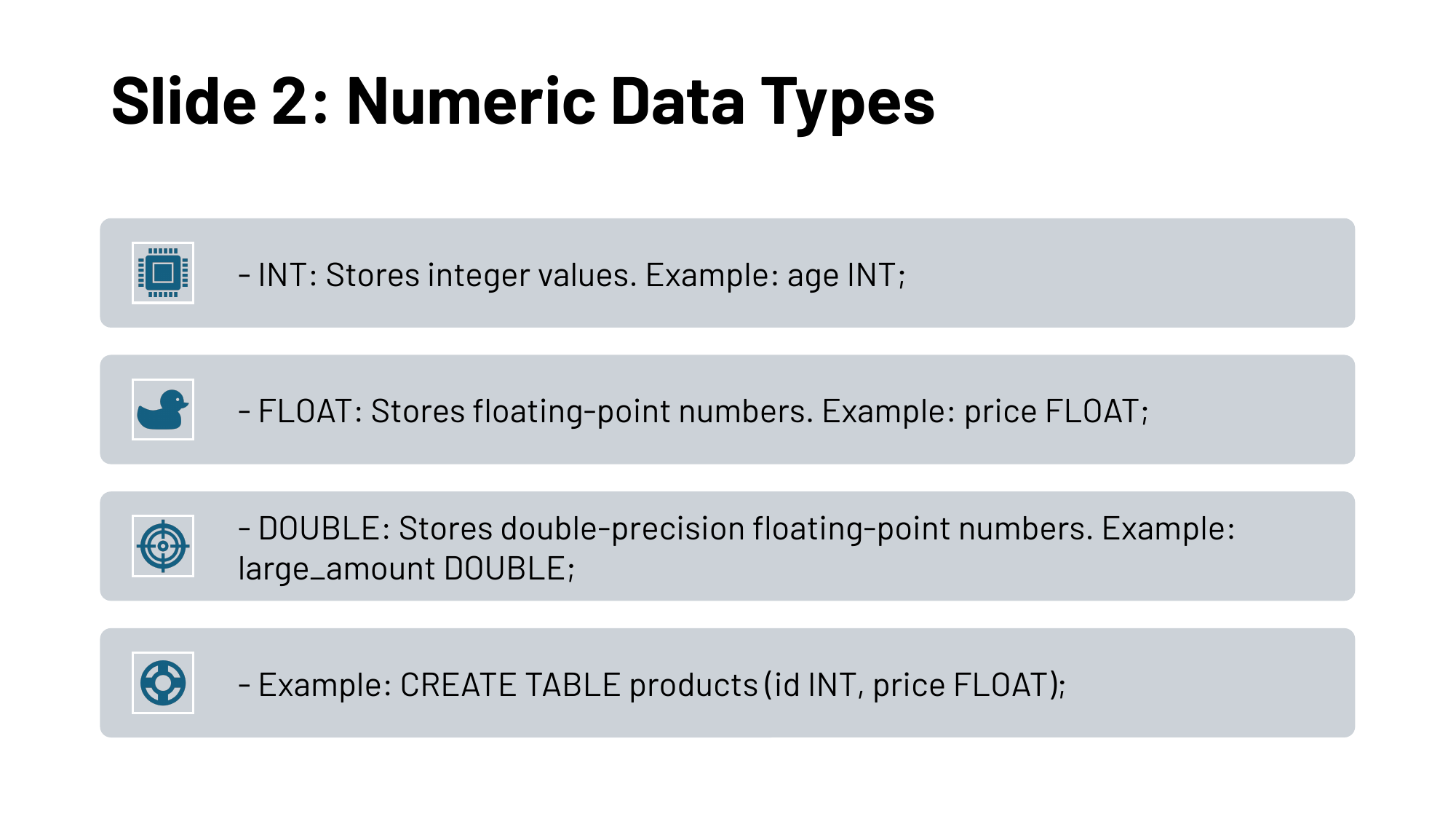

# Slide 2: Numeric Data Types

- INT: Stores integer values. Example: age INT;
- FLOAT: Stores floating-point numbers. Example: price FLOAT;
- DOUBLE: Stores double-precision floating-point numbers. Example: large_amount DOUBLE;
- Example: CREATE TABLE products (id INT, price FLOAT);